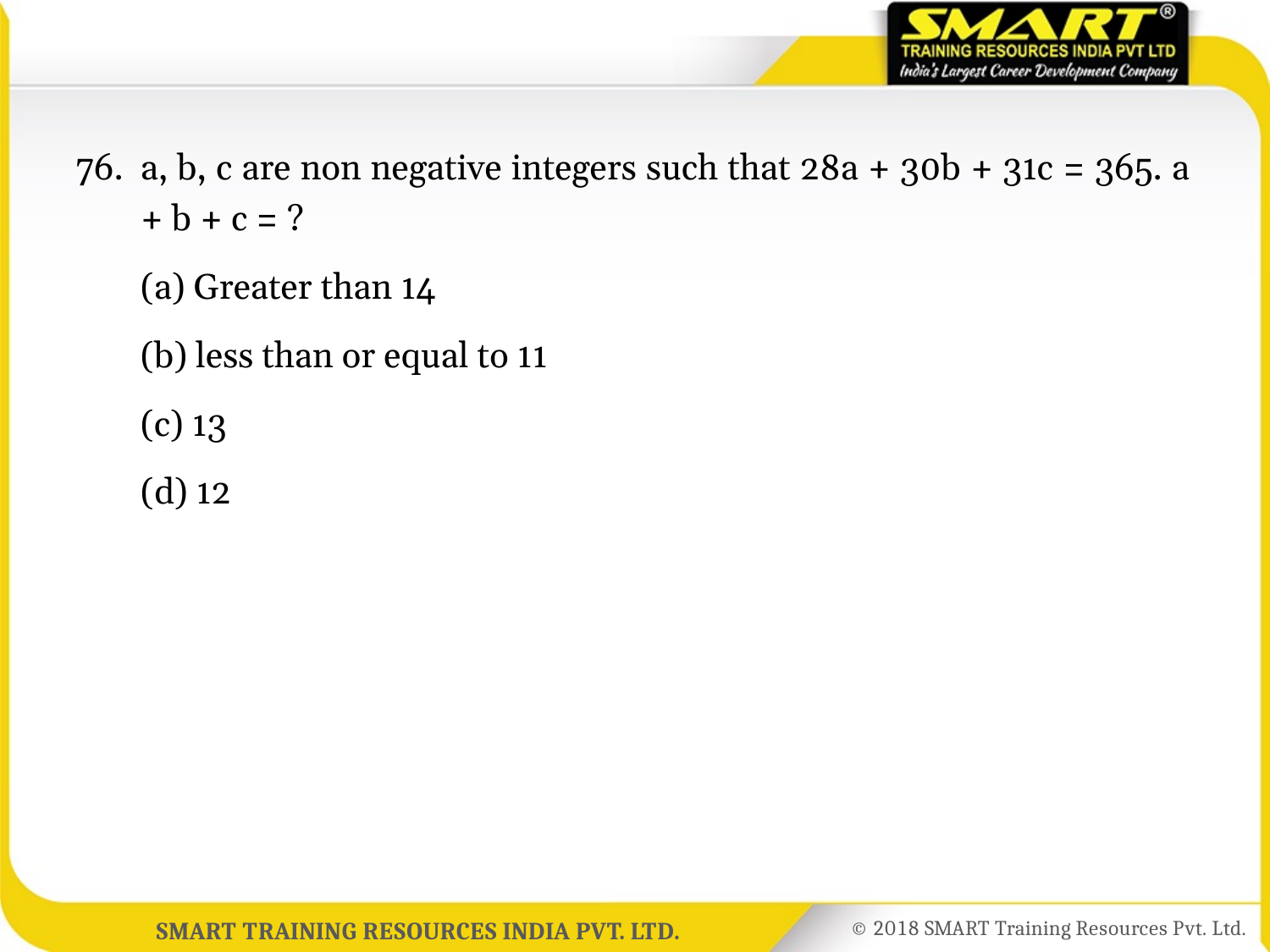

76.	a, b, c are non negative integers such that 28a + 30b + 31c = 365. a + b + c = ?
	(a) Greater than 14
	(b) less than or equal to 11
	(c) 13
	(d) 12